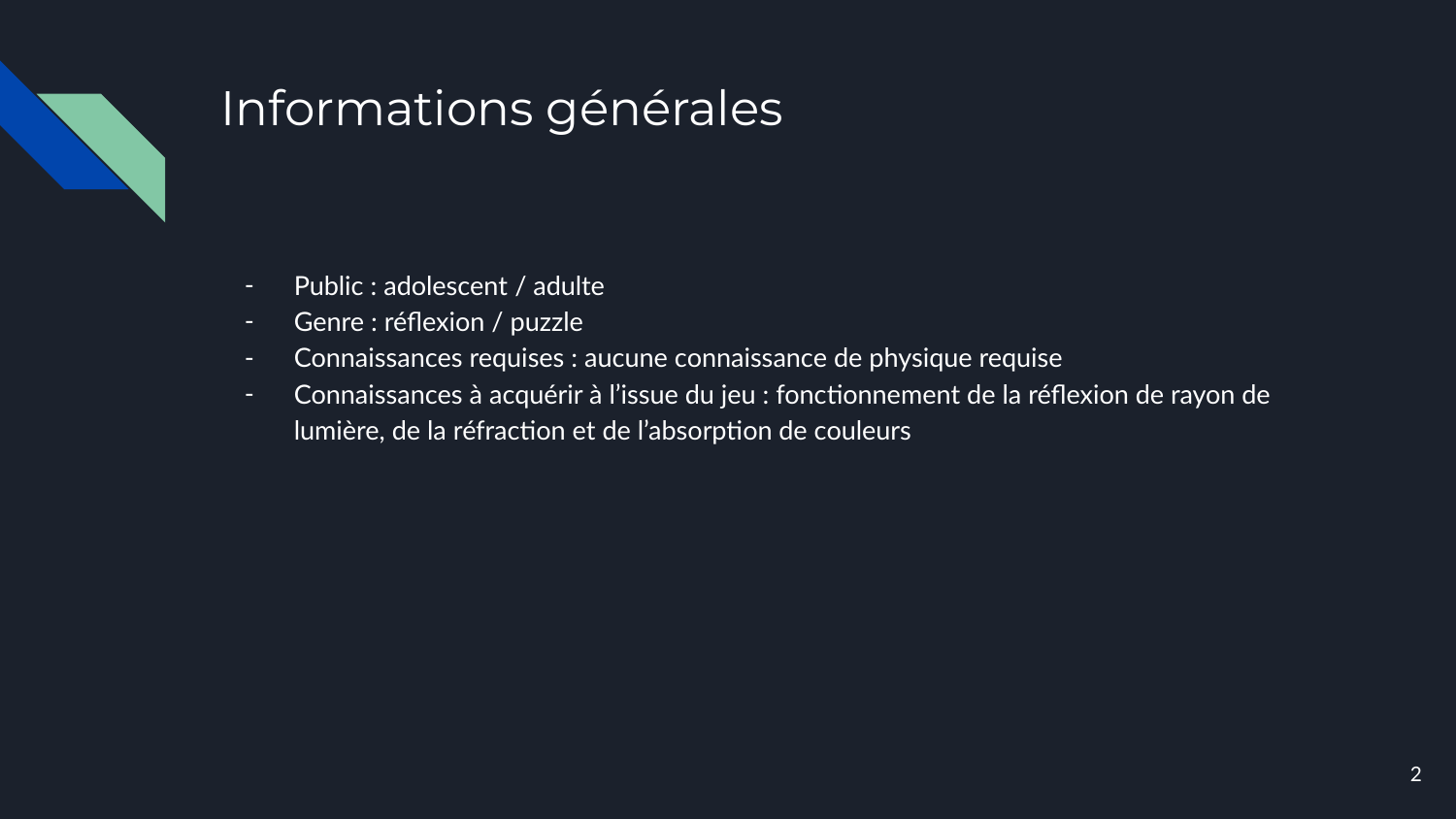

# Informations générales
Public : adolescent / adulte
Genre : réflexion / puzzle
Connaissances requises : aucune connaissance de physique requise
Connaissances à acquérir à l’issue du jeu : fonctionnement de la réflexion de rayon de lumière, de la réfraction et de l’absorption de couleurs
2